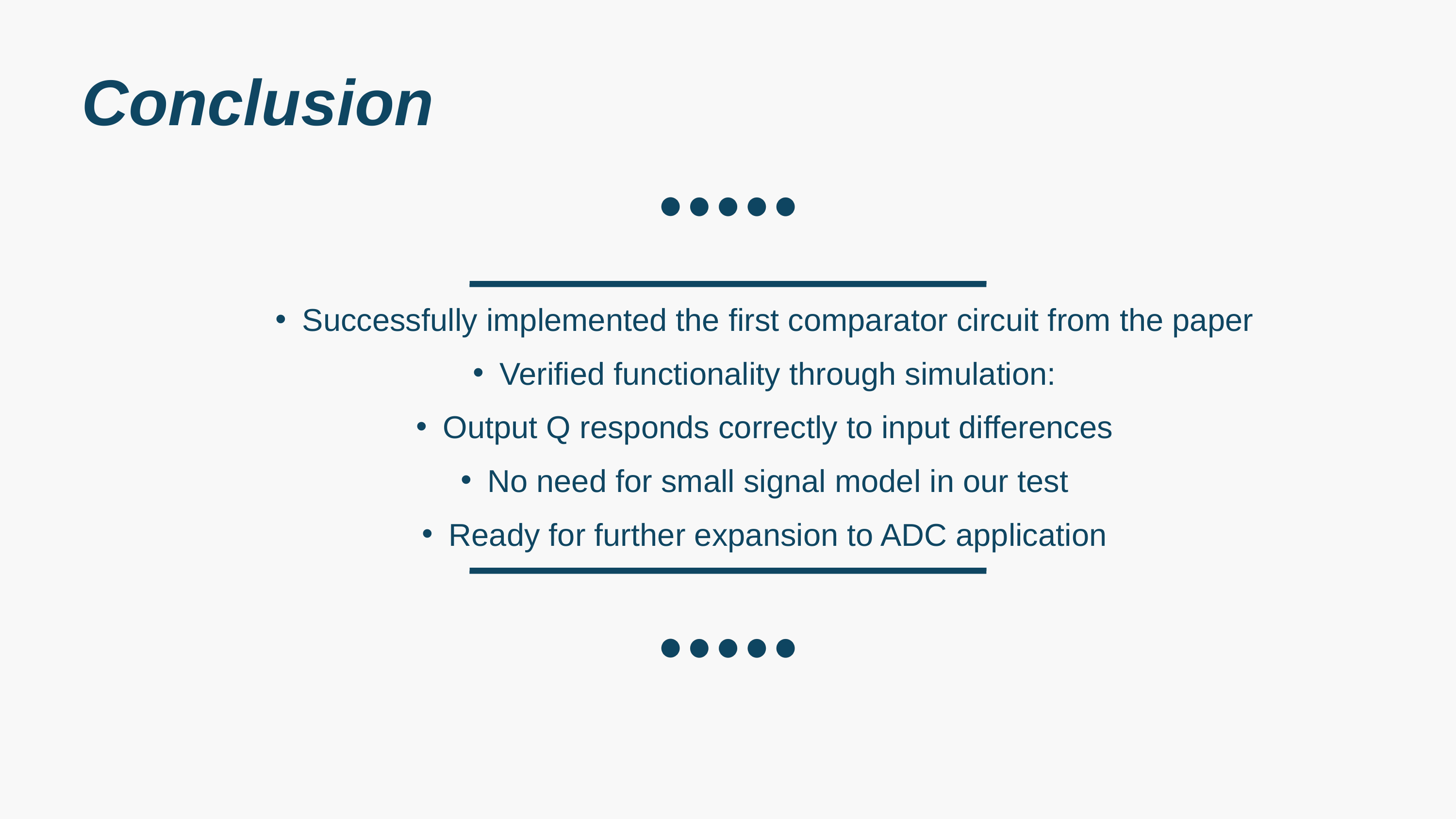

Conclusion

Successfully implemented the first comparator circuit from the paper
Verified functionality through simulation:
Output Q responds correctly to input differences
No need for small signal model in our test
Ready for further expansion to ADC application